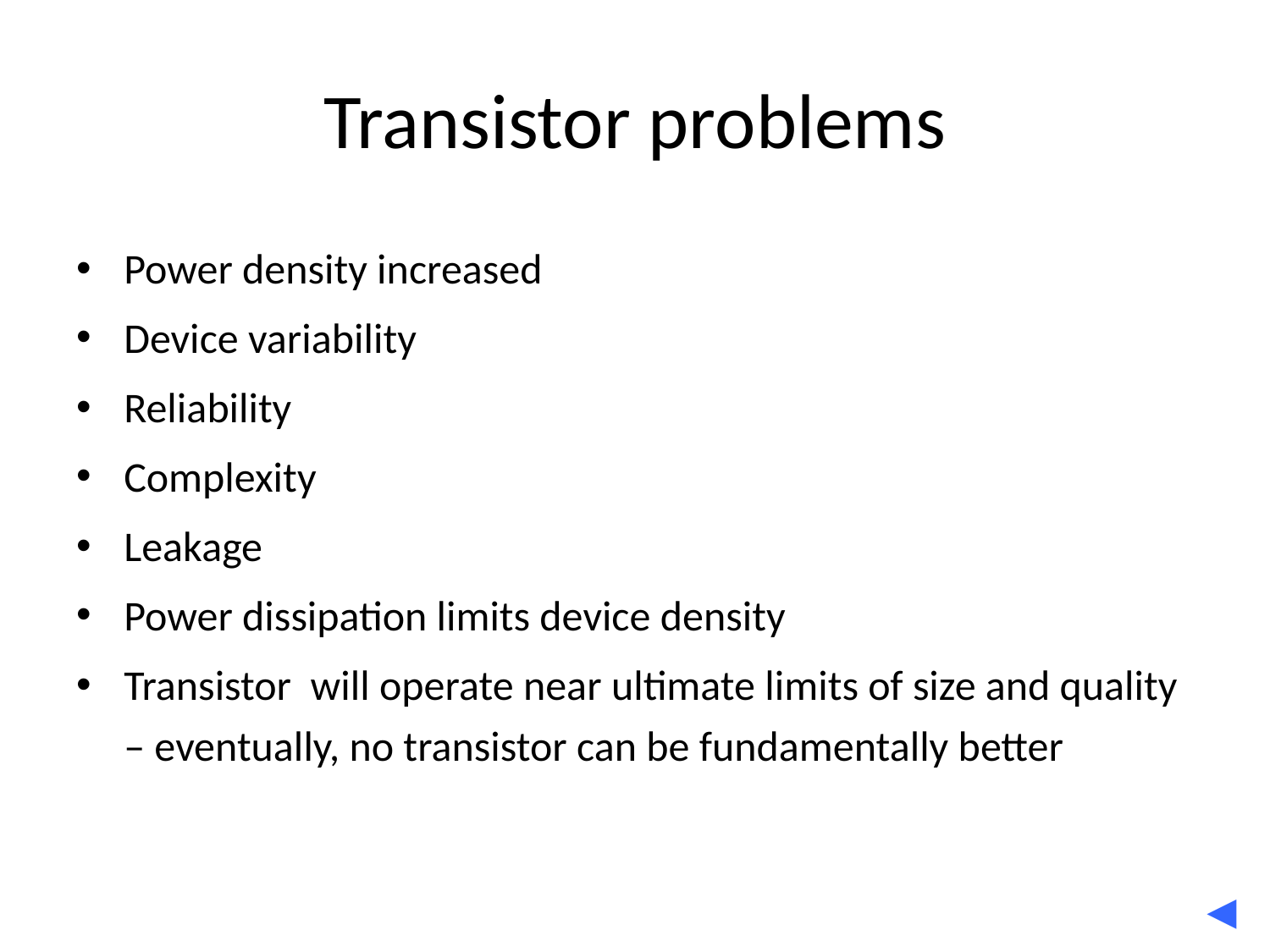

# Transistor problems
Power density increased
Device variability
Reliability
Complexity
Leakage
Power dissipation limits device density
Transistor  will operate near ultimate limits of size and quality – eventually, no transistor can be fundamentally better
◄